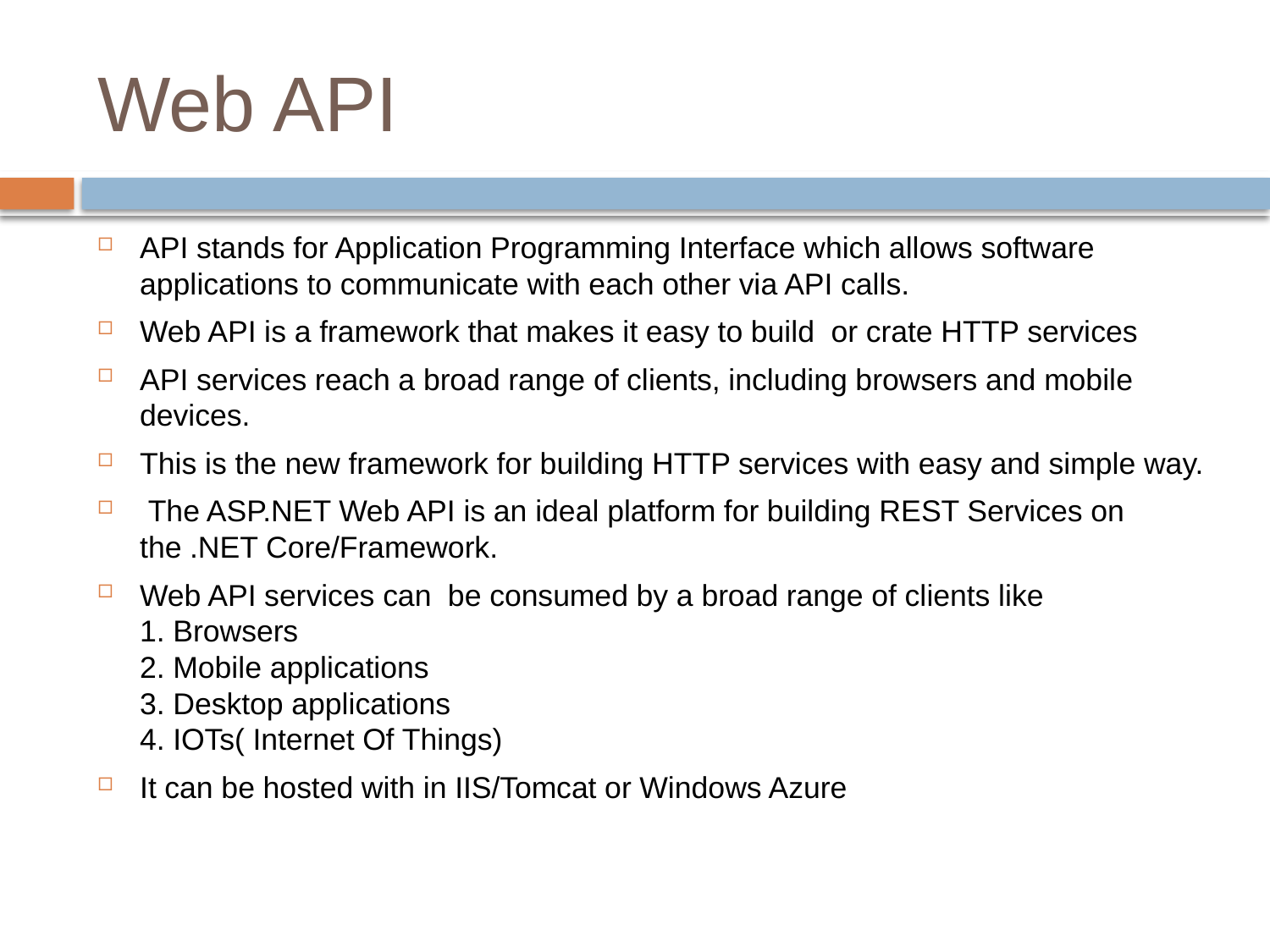

# Web API
API stands for Application Programming Interface which allows software applications to communicate with each other via API calls.
Web API is a framework that makes it easy to build  or crate HTTP services
API services reach a broad range of clients, including browsers and mobile devices.
This is the new framework for building HTTP services with easy and simple way.
 The ASP.NET Web API is an ideal platform for building REST Services on the .NET Core/Framework.
Web API services can  be consumed by a broad range of clients like
1. Browsers
2. Mobile applications
3. Desktop applications
4. IOTs( Internet Of Things)
It can be hosted with in IIS/Tomcat or Windows Azure